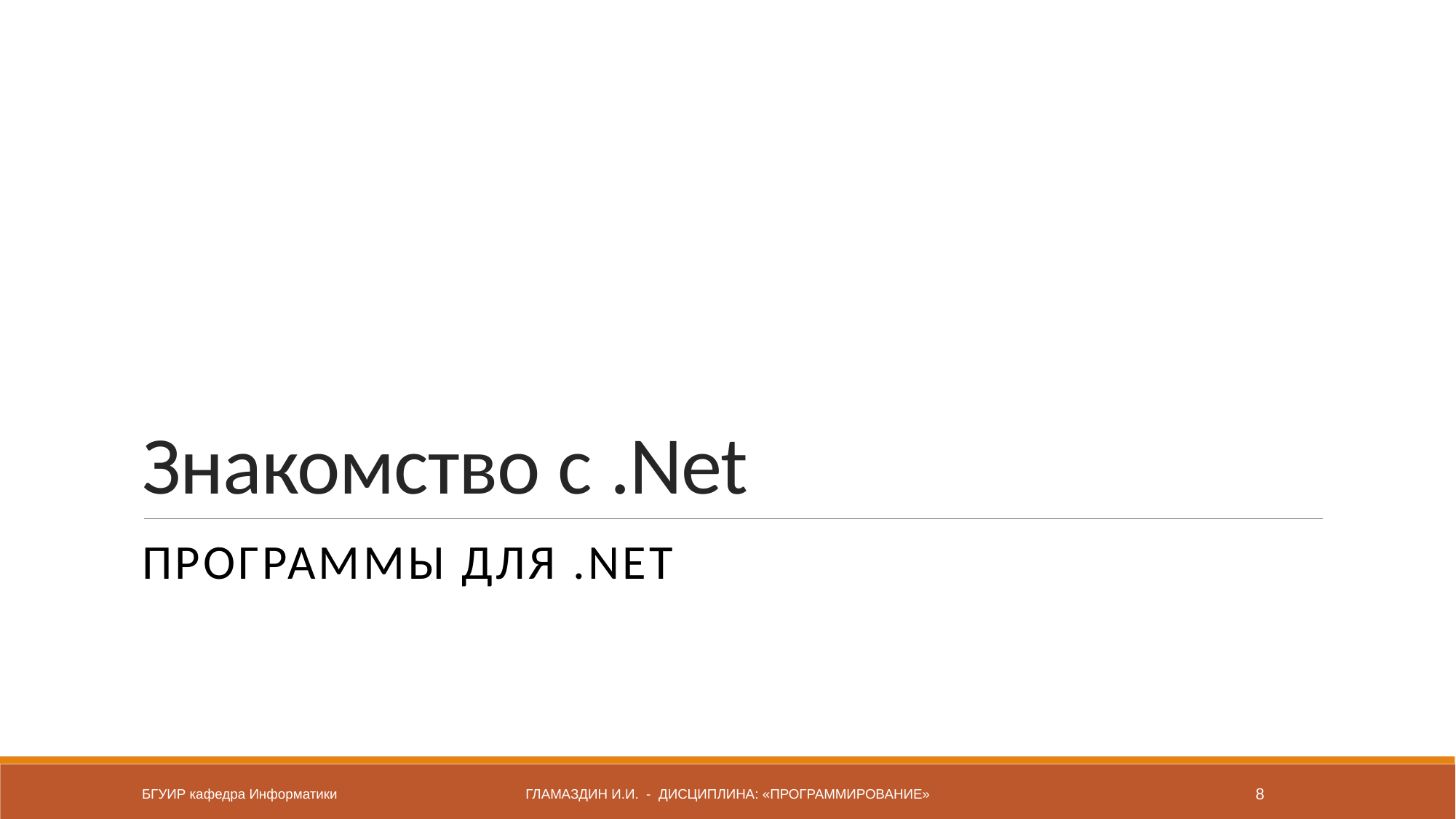

# Знакомство с .Net
Программы для .NET
БГУИР кафедра Информатики
Гламаздин и.и.  -  дисциплина: «Программирование»
8